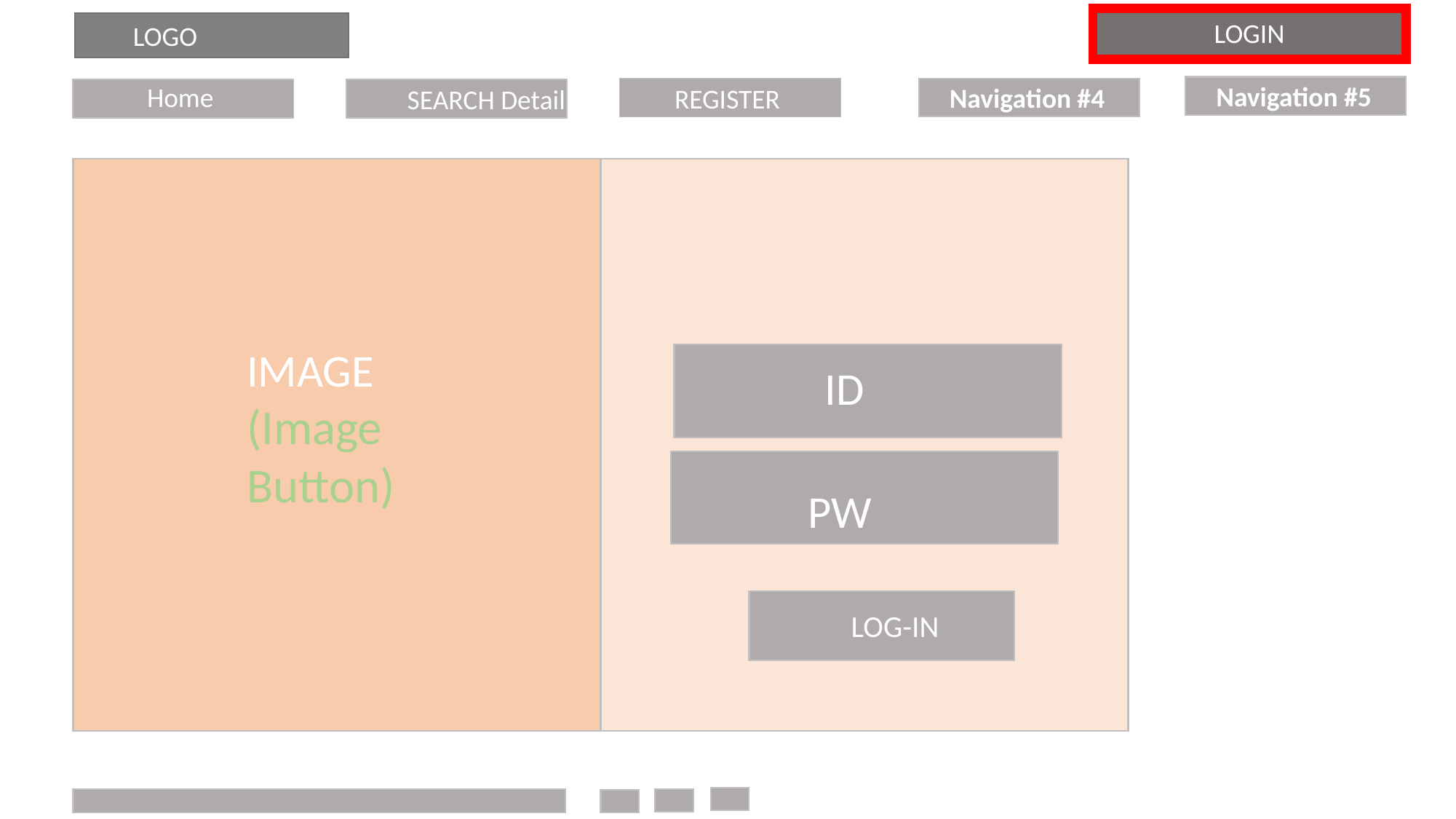

LOGIN

LOGO
Navigation #5
Home
Navigation #3
Navigation #4
REGISTER
Navigation #2
SEARCH Detail

Navigation #1

IMAGE (Image Button)

ID

PW

LOG-IN